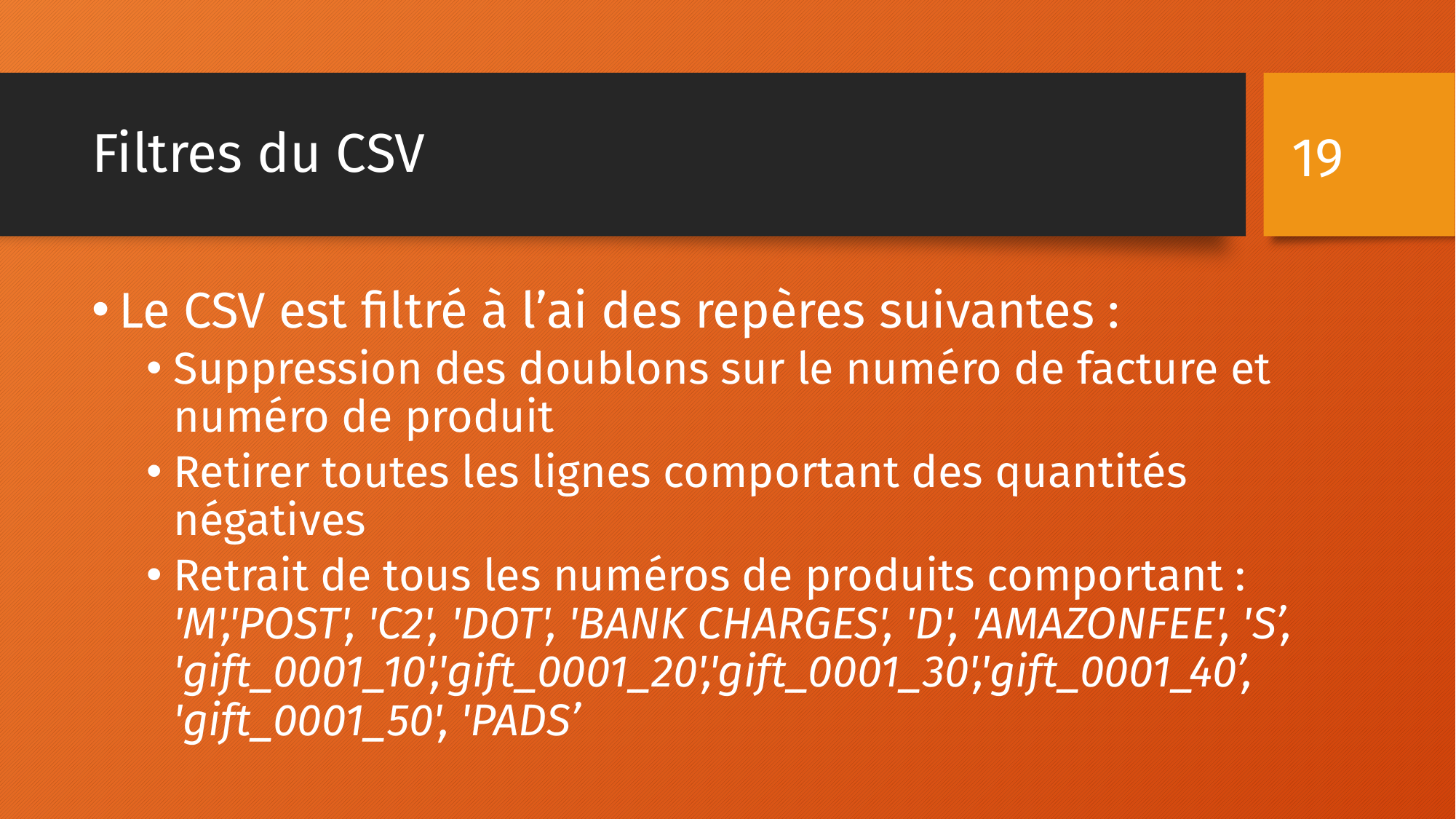

19
# Filtres du CSV
Le CSV est filtré à l’ai des repères suivantes :
Suppression des doublons sur le numéro de facture et numéro de produit
Retirer toutes les lignes comportant des quantités négatives
Retrait de tous les numéros de produits comportant : 'M','POST', 'C2', 'DOT', 'BANK CHARGES', 'D', 'AMAZONFEE', 'S’, 'gift_0001_10','gift_0001_20','gift_0001_30','gift_0001_40’, 'gift_0001_50', 'PADS’